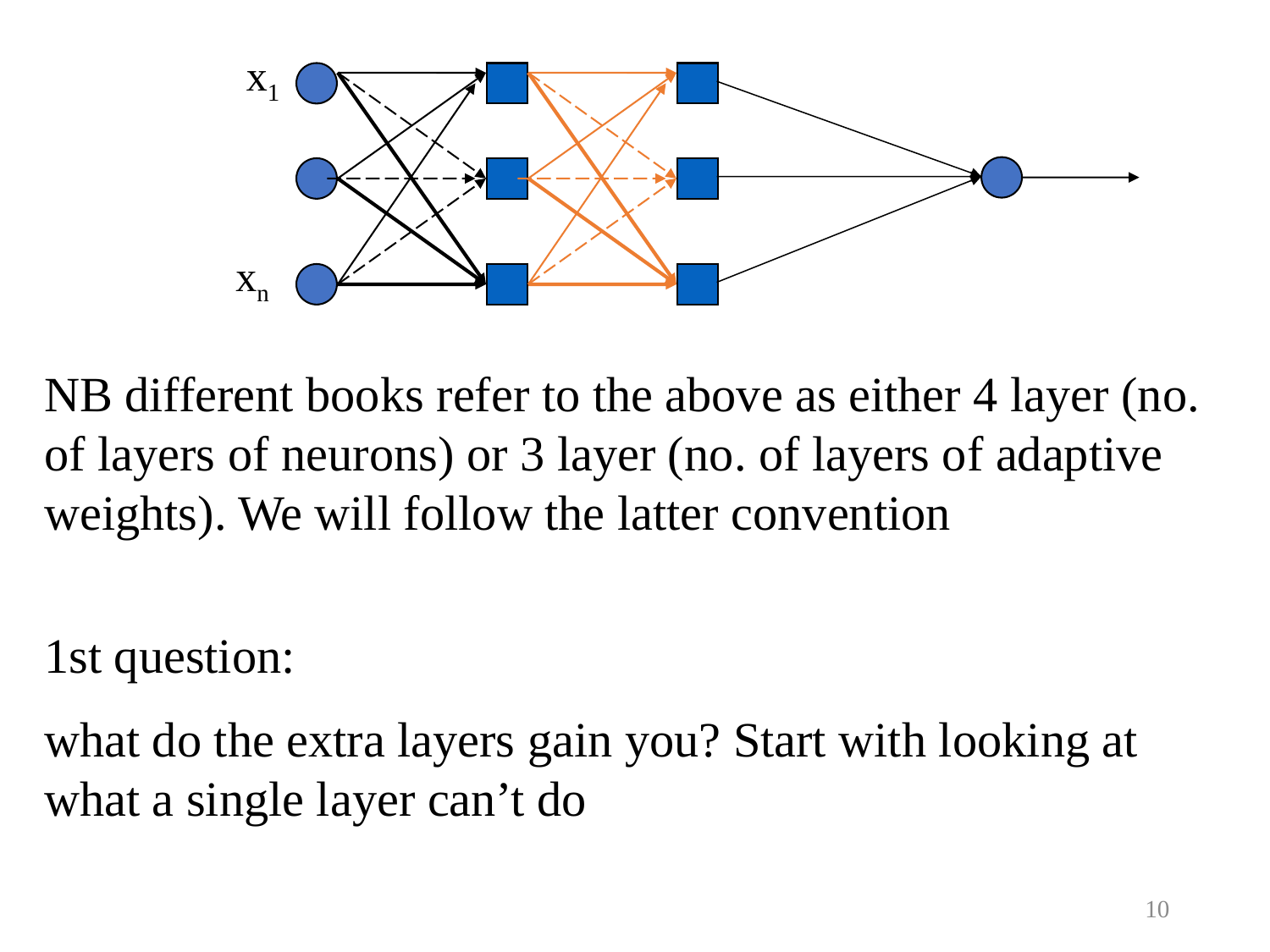

x1

xn

NB different books refer to the above as either 4 layer (no. of layers of neurons) or 3 layer (no. of layers of adaptive weights). We will follow the latter convention

1st question:
what do the extra layers gain you? Start with looking at what a single layer can’t do

10